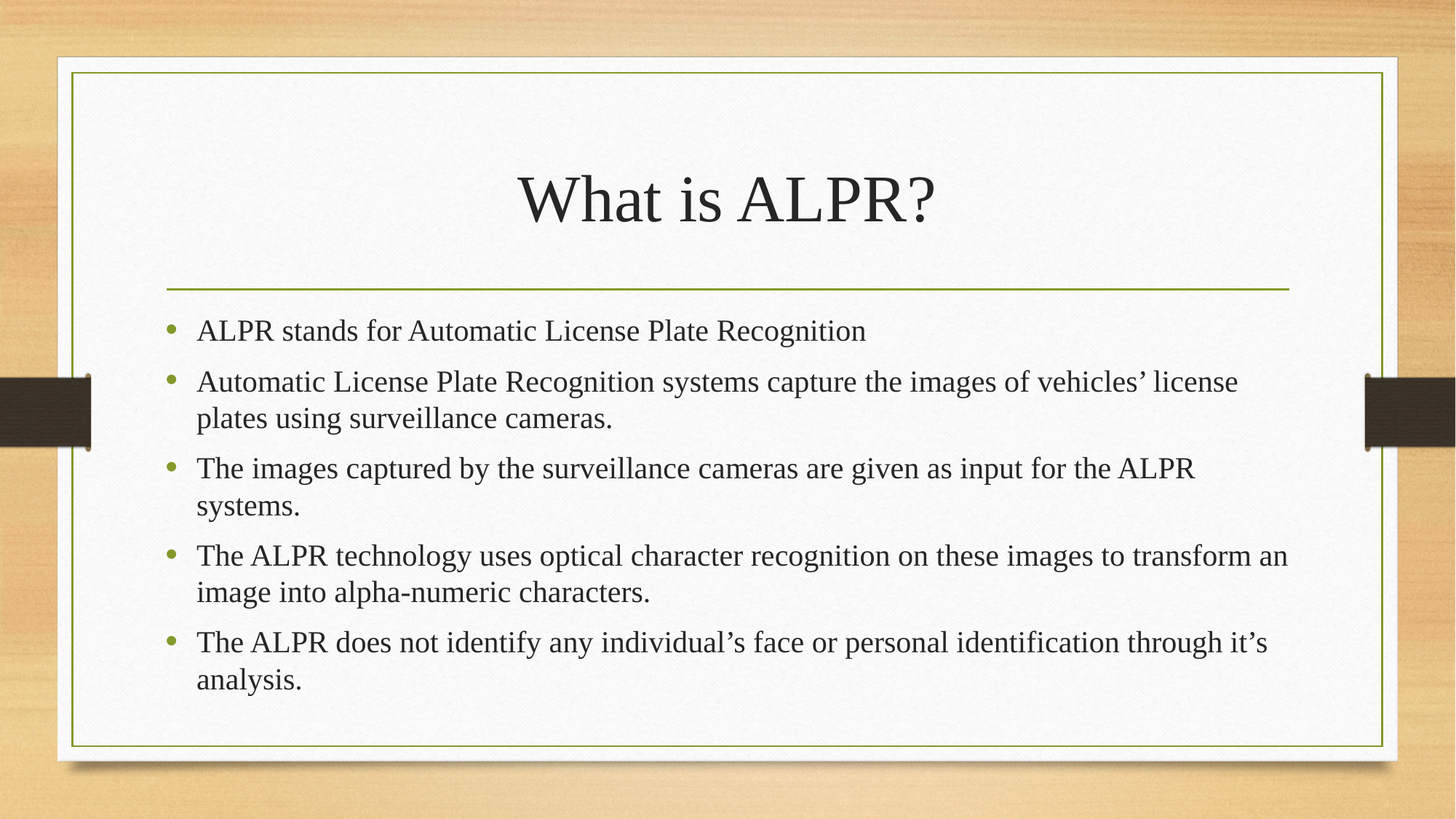

# What is ALPR?
ALPR stands for Automatic License Plate Recognition
Automatic License Plate Recognition systems capture the images of vehicles’ license plates using surveillance cameras.
The images captured by the surveillance cameras are given as input for the ALPR systems.
The ALPR technology uses optical character recognition on these images to transform an image into alpha-numeric characters.
The ALPR does not identify any individual’s face or personal identification through it’s analysis.